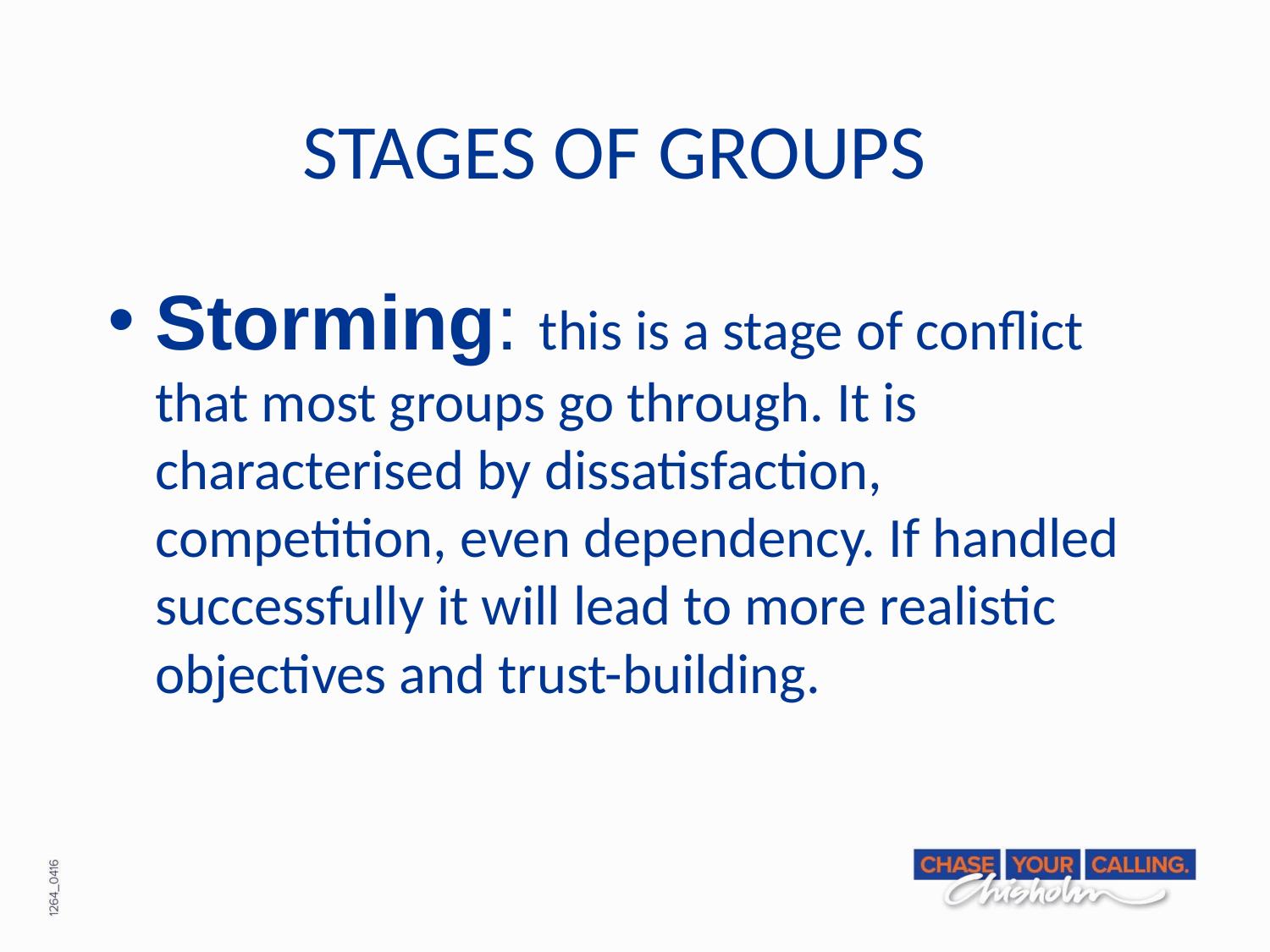

# STAGES OF GROUPS
Storming: this is a stage of conflict that most groups go through. It is characterised by dissatisfaction, competition, even dependency. If handled successfully it will lead to more realistic objectives and trust-building.